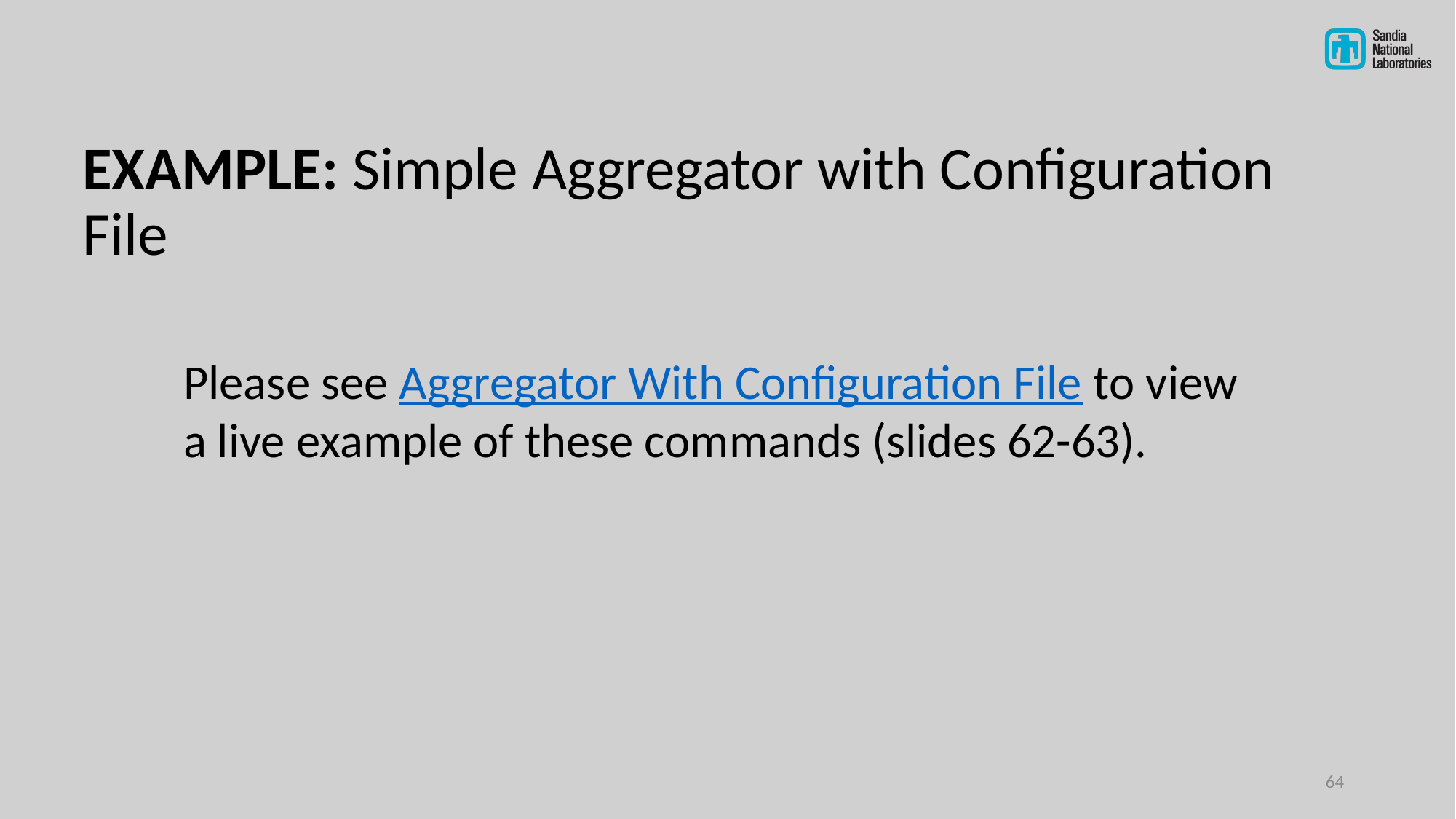

# EXAMPLE: Simple Aggregator with Configuration File
Please see Aggregator With Configuration File to view a live example of these commands (slides 62-63).
64